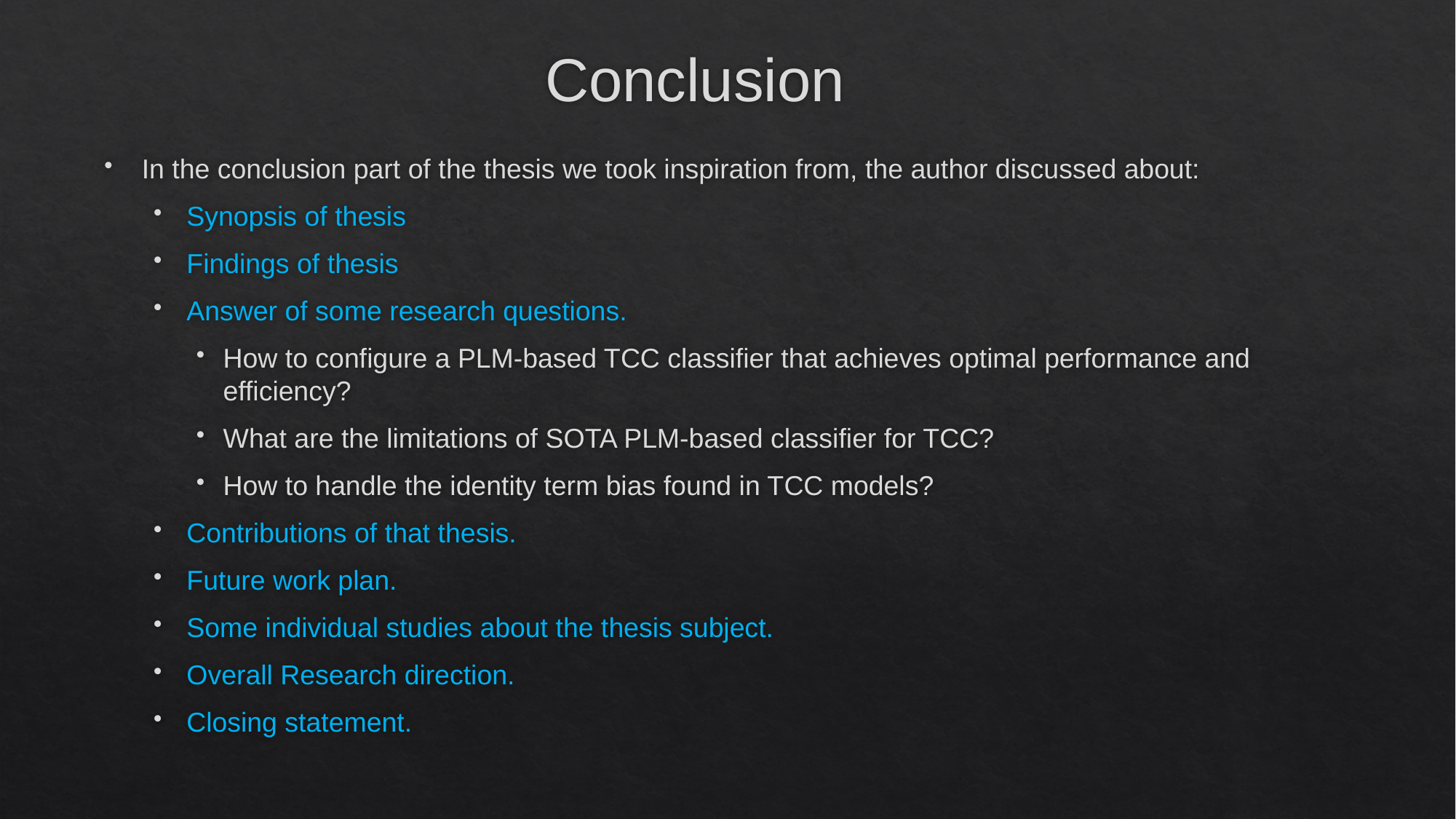

# Conclusion
In the conclusion part of the thesis we took inspiration from, the author discussed about:
Synopsis of thesis
Findings of thesis
Answer of some research questions.
How to configure a PLM-based TCC classifier that achieves optimal performance and efficiency?
What are the limitations of SOTA PLM-based classifier for TCC?
How to handle the identity term bias found in TCC models?
Contributions of that thesis.
Future work plan.
Some individual studies about the thesis subject.
Overall Research direction.
Closing statement.